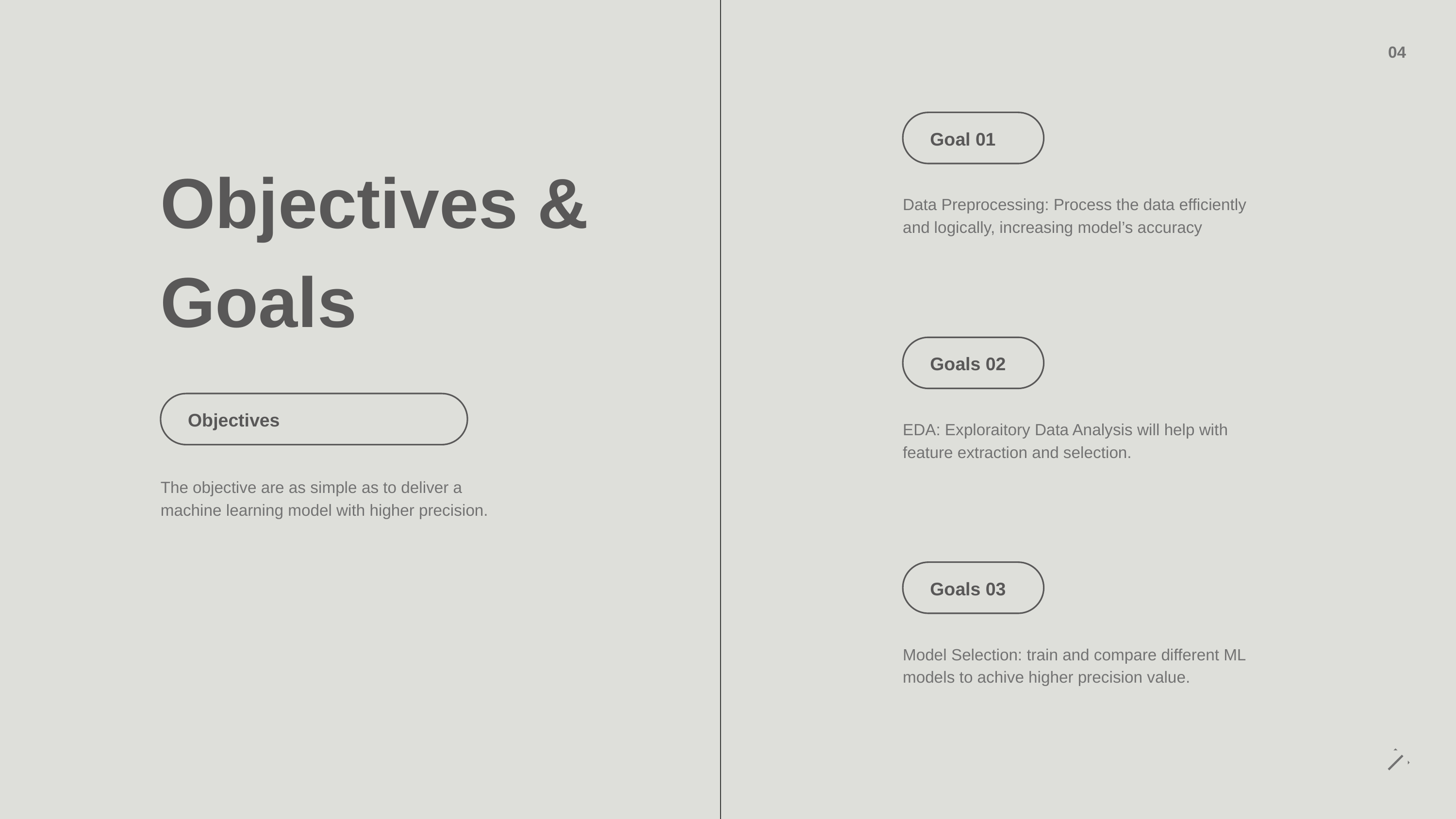

04

Goal 01
Objectives & Goals
Data Preprocessing: Process the data efficiently and logically, increasing model’s accuracy

Goals 02

Objectives
EDA: Exploraitory Data Analysis will help with feature extraction and selection.
The objective are as simple as to deliver a machine learning model with higher precision.

Goals 03
Model Selection: train and compare different ML models to achive higher precision value.